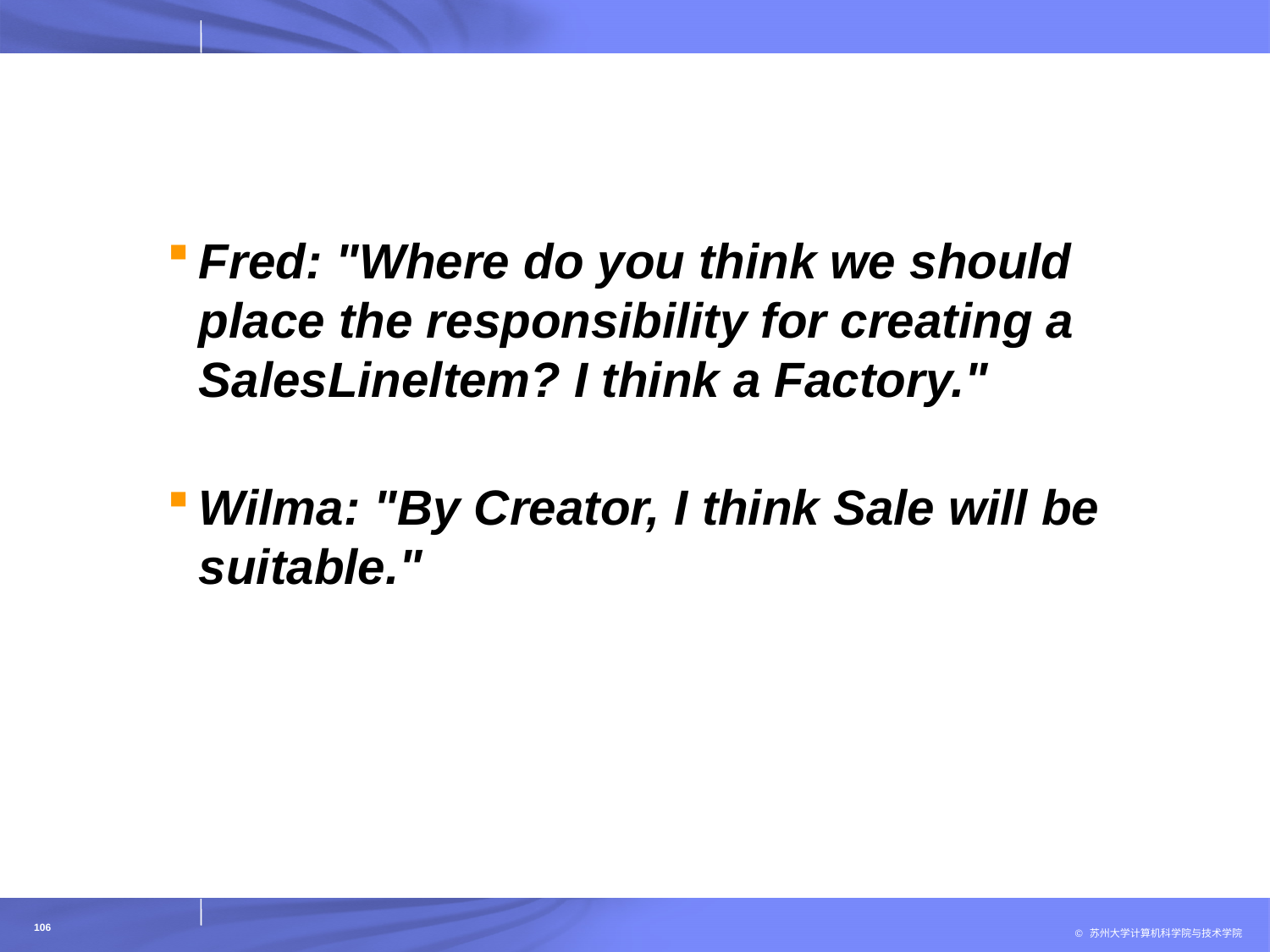

#
Fred: "Where do you think we should place the responsibility for creating a SalesLineltem? I think a Factory."

Wilma: "By Creator, I think Sale will be suitable."
106